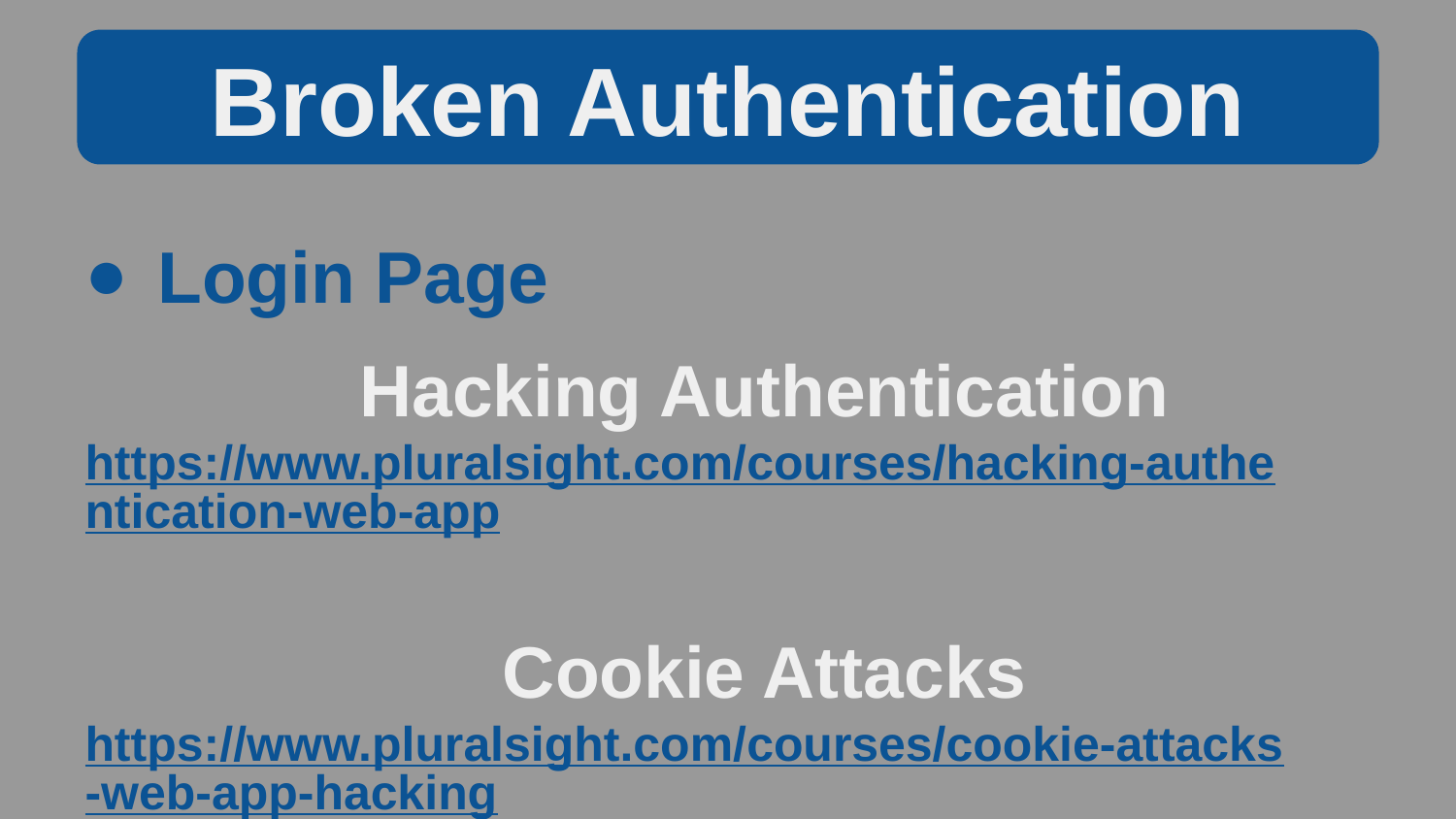

Broken Authentication
Login Page
Hacking Authentication
https://www.pluralsight.com/courses/hacking-authentication-web-app
Cookie Attacks
https://www.pluralsight.com/courses/cookie-attacks-web-app-hacking